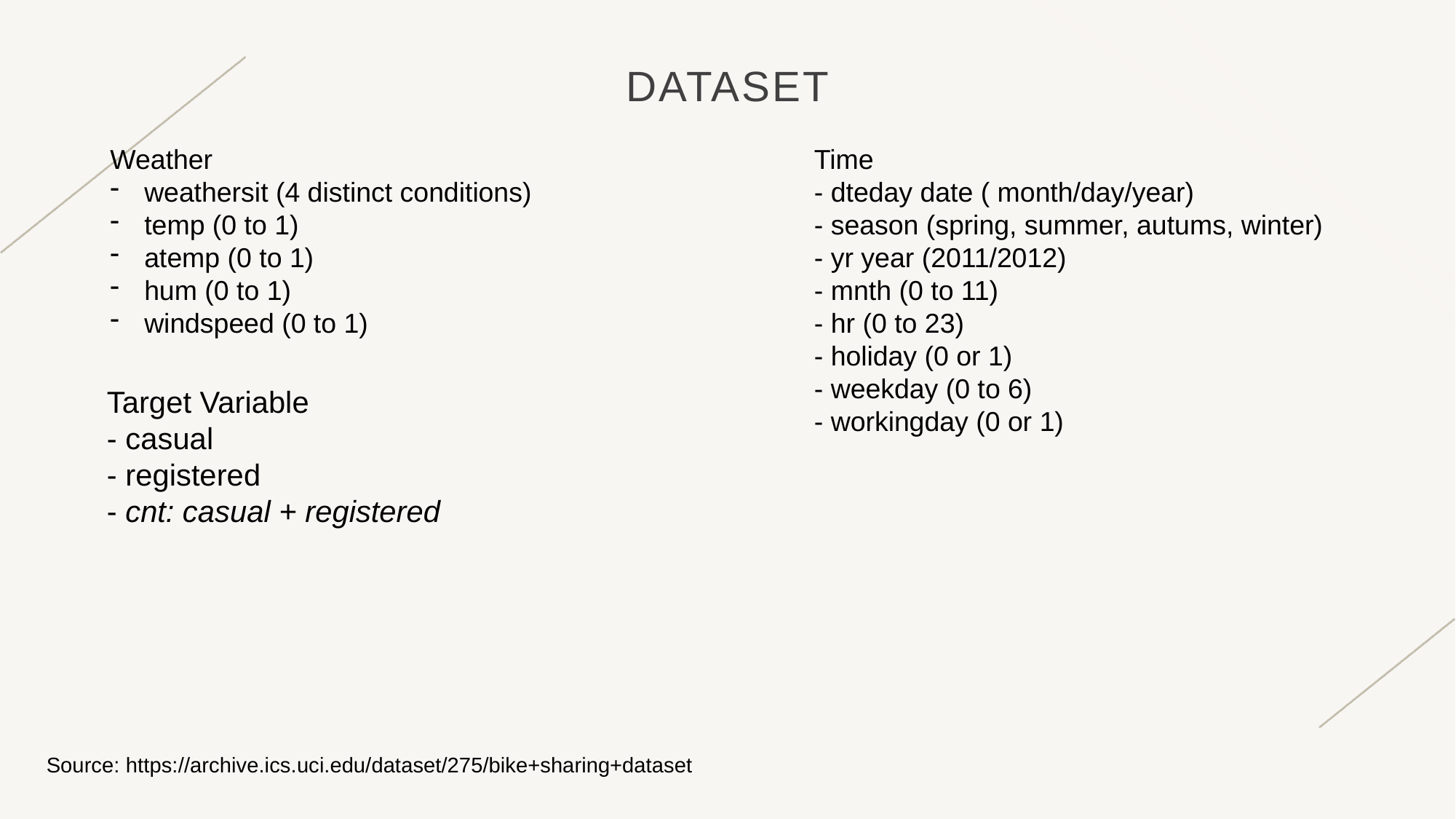

# Dataset
Weather
weathersit (4 distinct conditions)
temp (0 to 1)
atemp (0 to 1)
hum (0 to 1)
windspeed (0 to 1)
Time
- dteday date ( month/day/year)
- season (spring, summer, autums, winter)
- yr year (2011/2012)
- mnth (0 to 11)
- hr (0 to 23)
- holiday (0 or 1)
- weekday (0 to 6)
- workingday (0 or 1)
Target Variable
- casual
- registered
- cnt: casual + registered
Source: https://archive.ics.uci.edu/dataset/275/bike+sharing+dataset